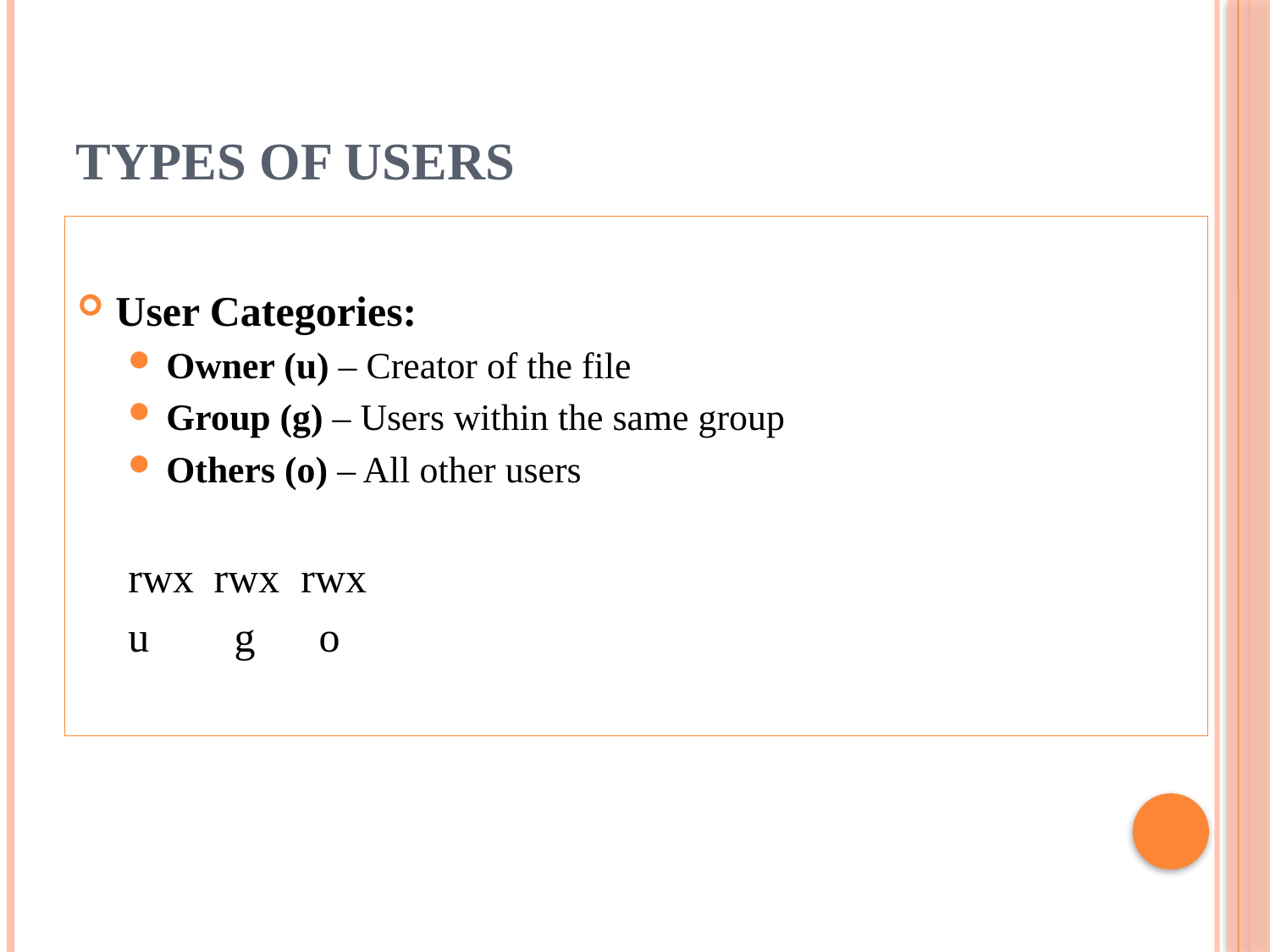

# TYPES OF USERS

User Categories:
Owner (u) – Creator of the file
Group (g) – Users within the same group
Others (o) – All other users

rwx  rwx  rwx
u        g      o